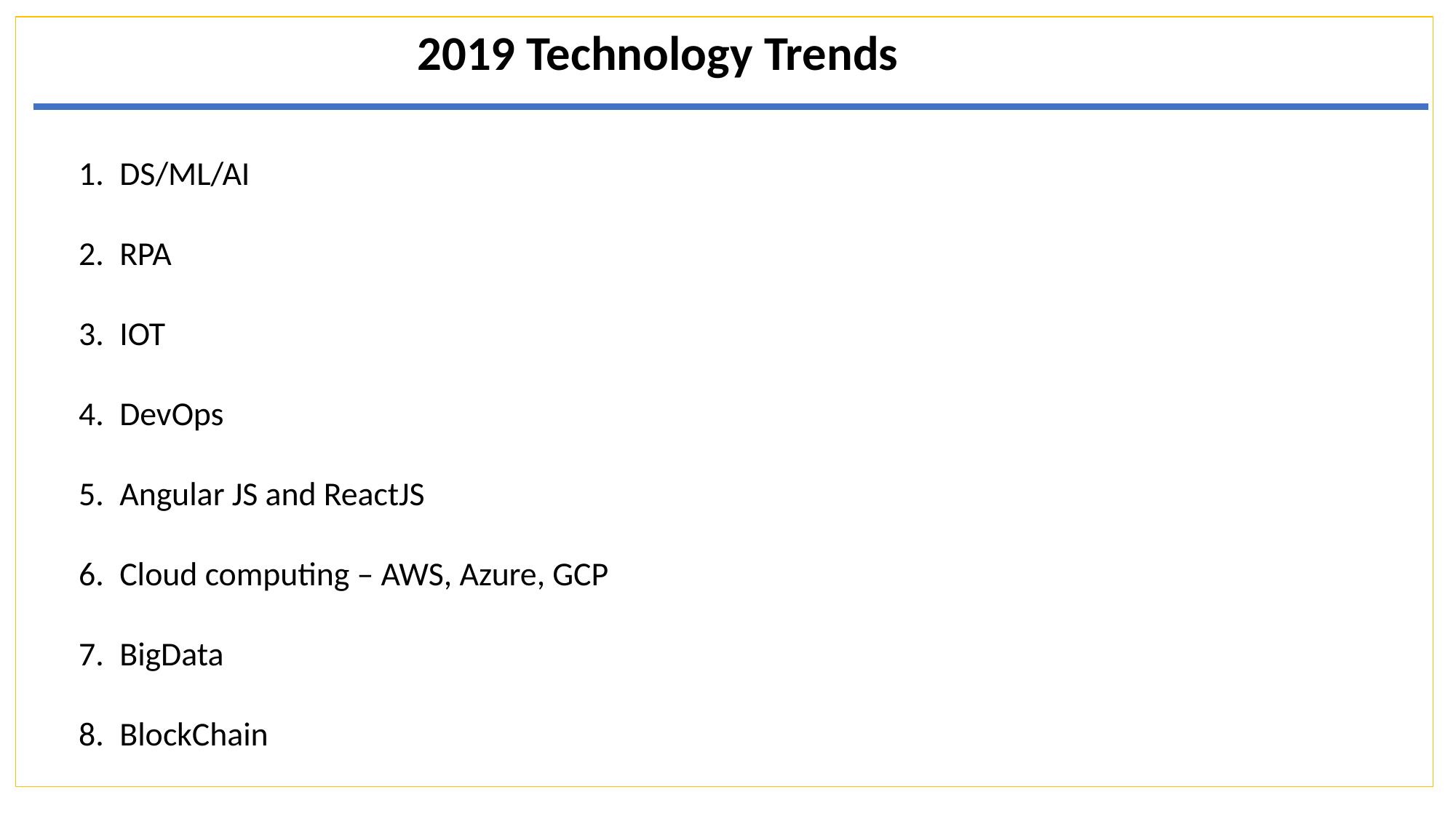

2019 Technology Trends
DS/ML/AI
RPA
IOT
DevOps
Angular JS and ReactJS
Cloud computing – AWS, Azure, GCP
BigData
BlockChain